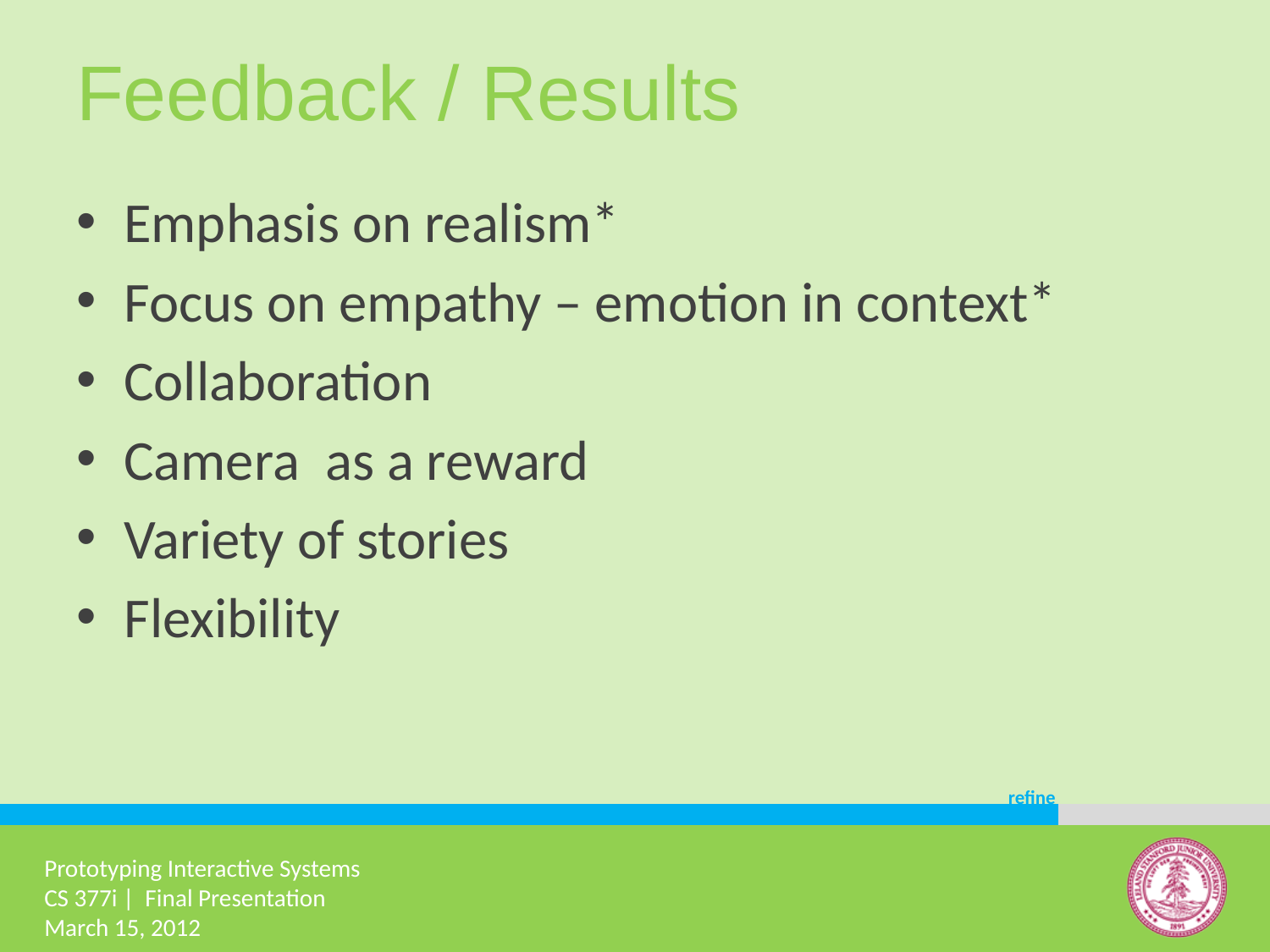

# Feedback / Results
Emphasis on realism*
Focus on empathy – emotion in context*
Collaboration
Camera  as a reward
Variety of stories
Flexibility

refine